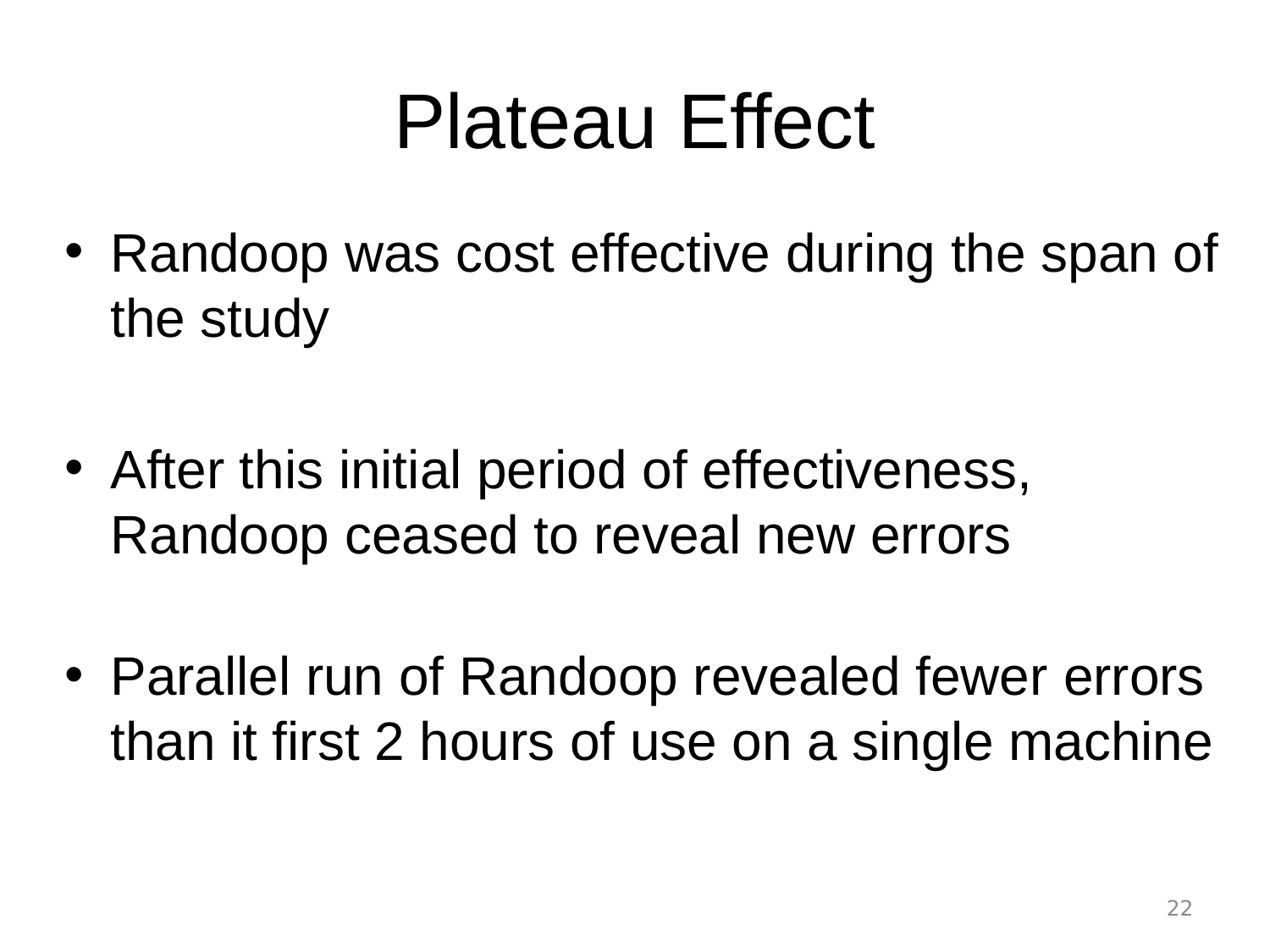

# Plateau Effect
Randoop was cost effective during the span of the study

After this initial period of effectiveness, Randoop ceased to reveal new errors

Parallel run of Randoop revealed fewer errors than it first 2 hours of use on a single machine

22